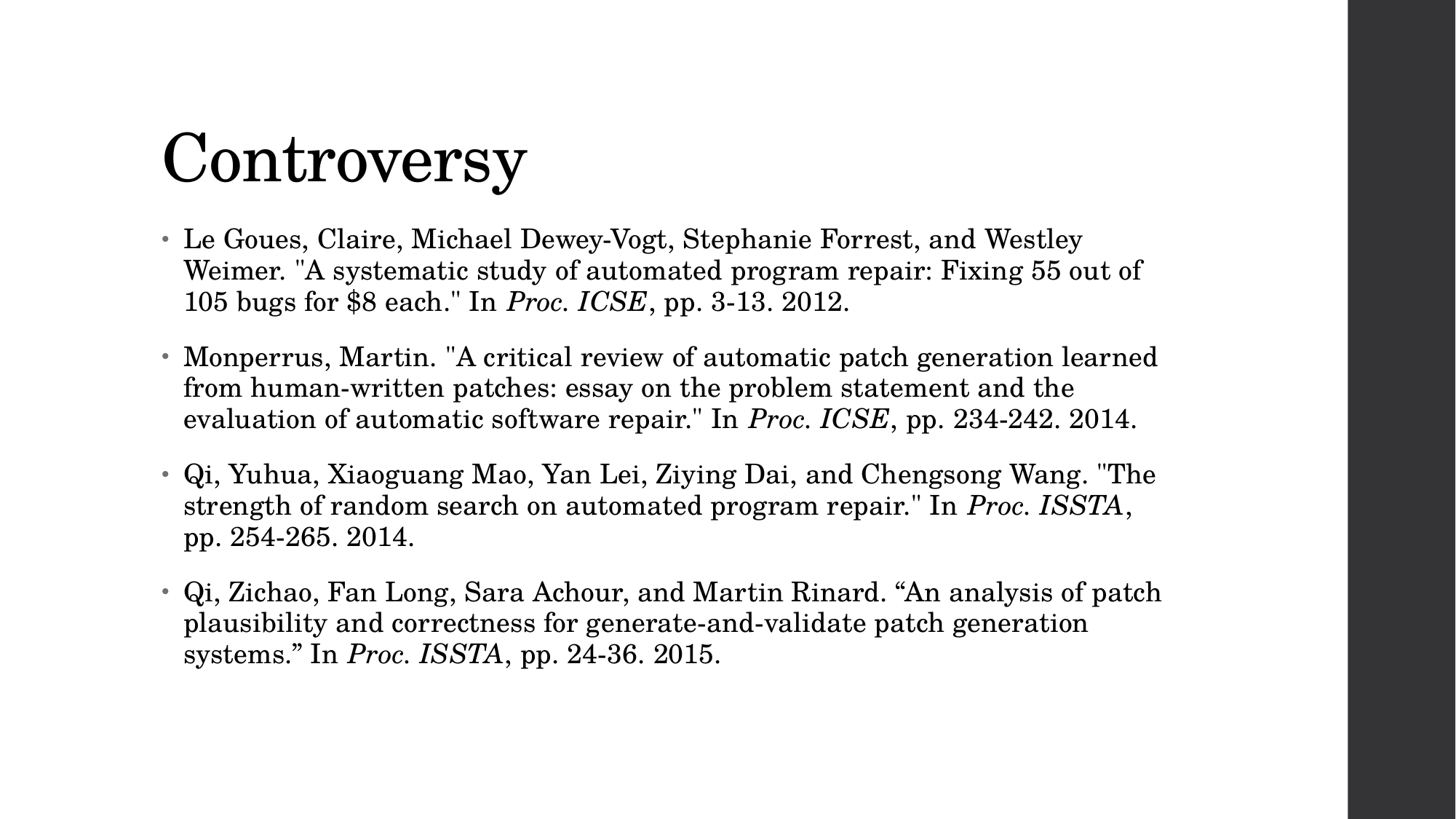

# Controversy
Le Goues, Claire, Michael Dewey-Vogt, Stephanie Forrest, and Westley Weimer. "A systematic study of automated program repair: Fixing 55 out of 105 bugs for $8 each." In Proc. ICSE, pp. 3-13. 2012.
Monperrus, Martin. "A critical review of automatic patch generation learned from human-written patches: essay on the problem statement and the evaluation of automatic software repair." In Proc. ICSE, pp. 234-242. 2014.
Qi, Yuhua, Xiaoguang Mao, Yan Lei, Ziying Dai, and Chengsong Wang. "The strength of random search on automated program repair." In Proc. ISSTA, pp. 254-265. 2014.
Qi, Zichao, Fan Long, Sara Achour, and Martin Rinard. “An analysis of patch plausibility and correctness for generate-and-validate patch generation systems.” In Proc. ISSTA, pp. 24-36. 2015.